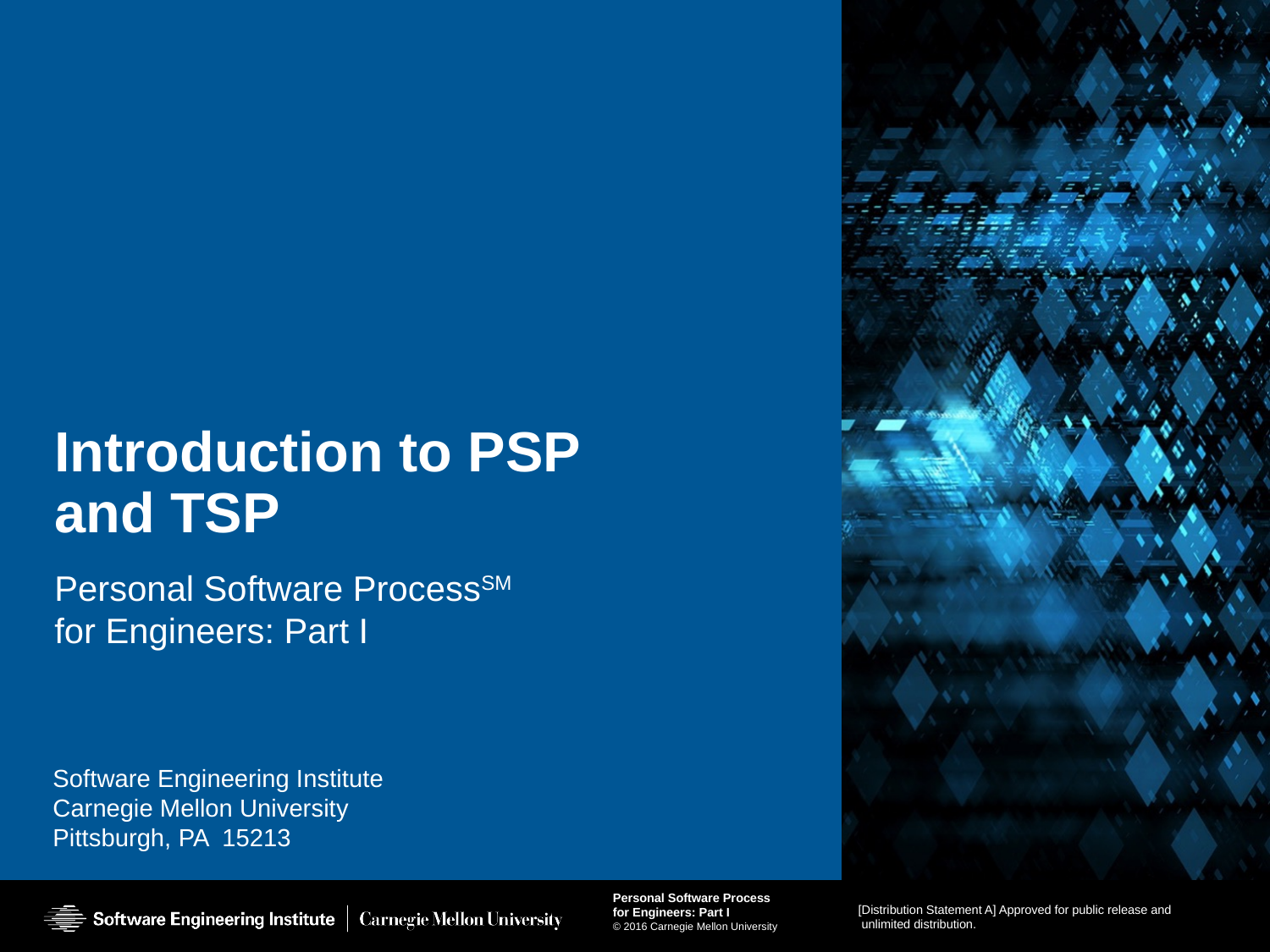

# Introduction to PSP and TSP
Personal Software ProcessSM
for Engineers: Part I